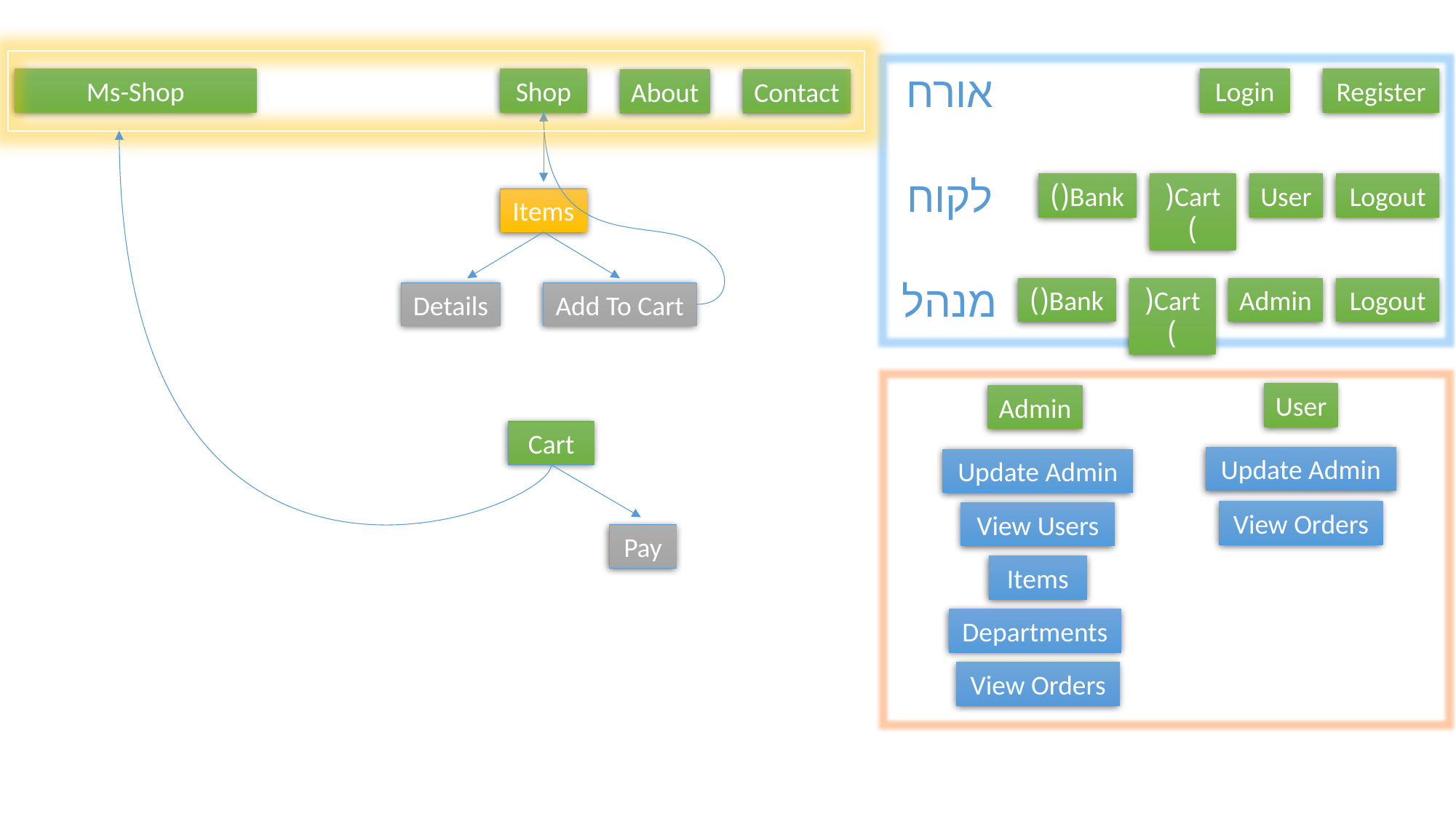

אורח
Login
Register
לקוח
Bank()
Cart()
User
Logout
מנהל
Bank()
Cart()
Admin
Logout

User
Admin
Update Admin
Update Admin
View Orders
View Users
Items
Departments
View Orders
Ms-Shop
Shop
About
Contact
Items
Details
Add To Cart
Cart
Pay